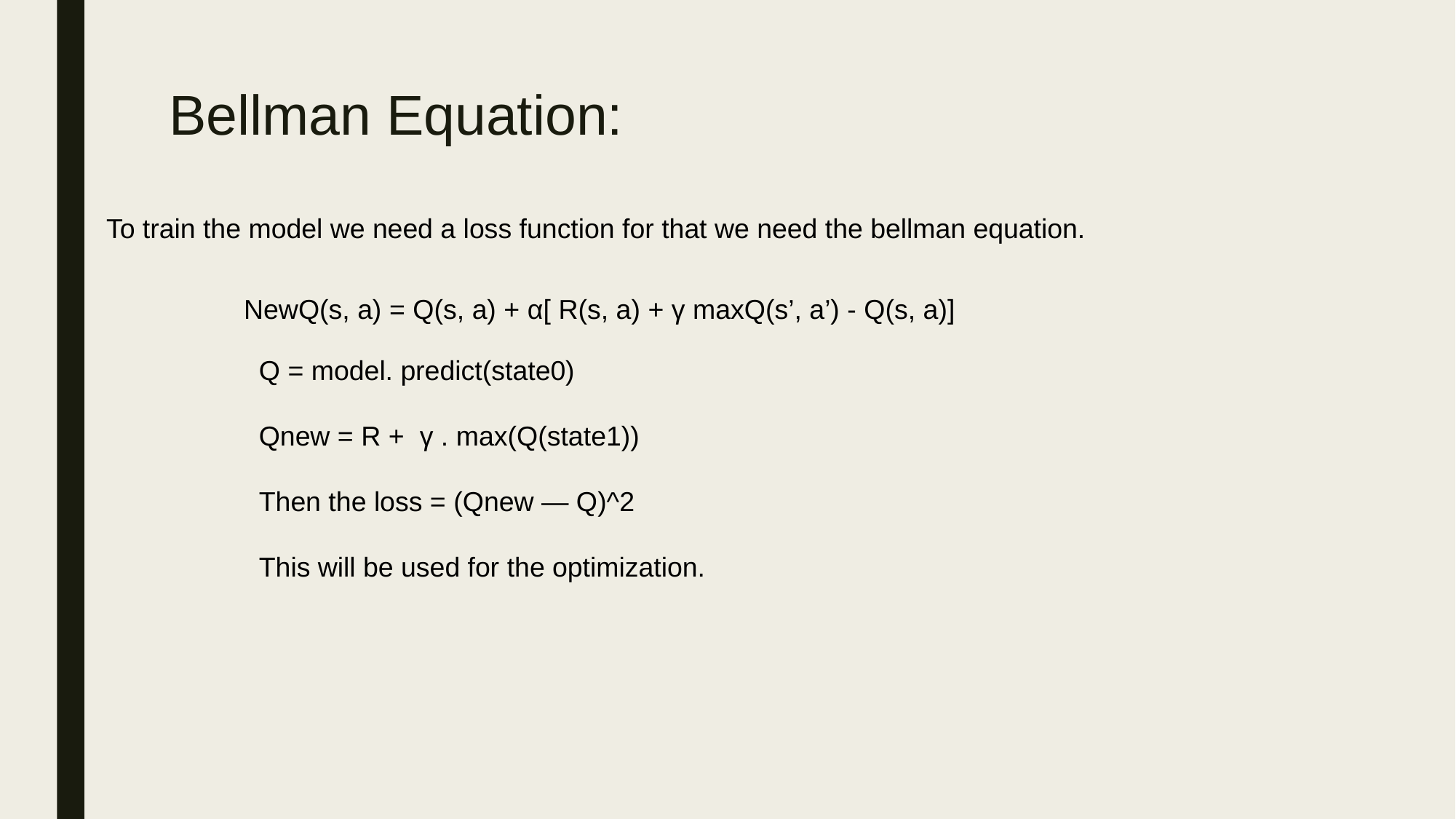

# Bellman Equation:
To train the model we need a loss function for that we need the bellman equation.
NewQ(s, a) = Q(s, a) + α[ R(s, a) + γ maxQ(s’, a’) - Q(s, a)]

Q = model. predict(state0)

Qnew = R +  γ . max(Q(state1))

Then the loss = (Qnew — Q)^2

This will be used for the optimization.